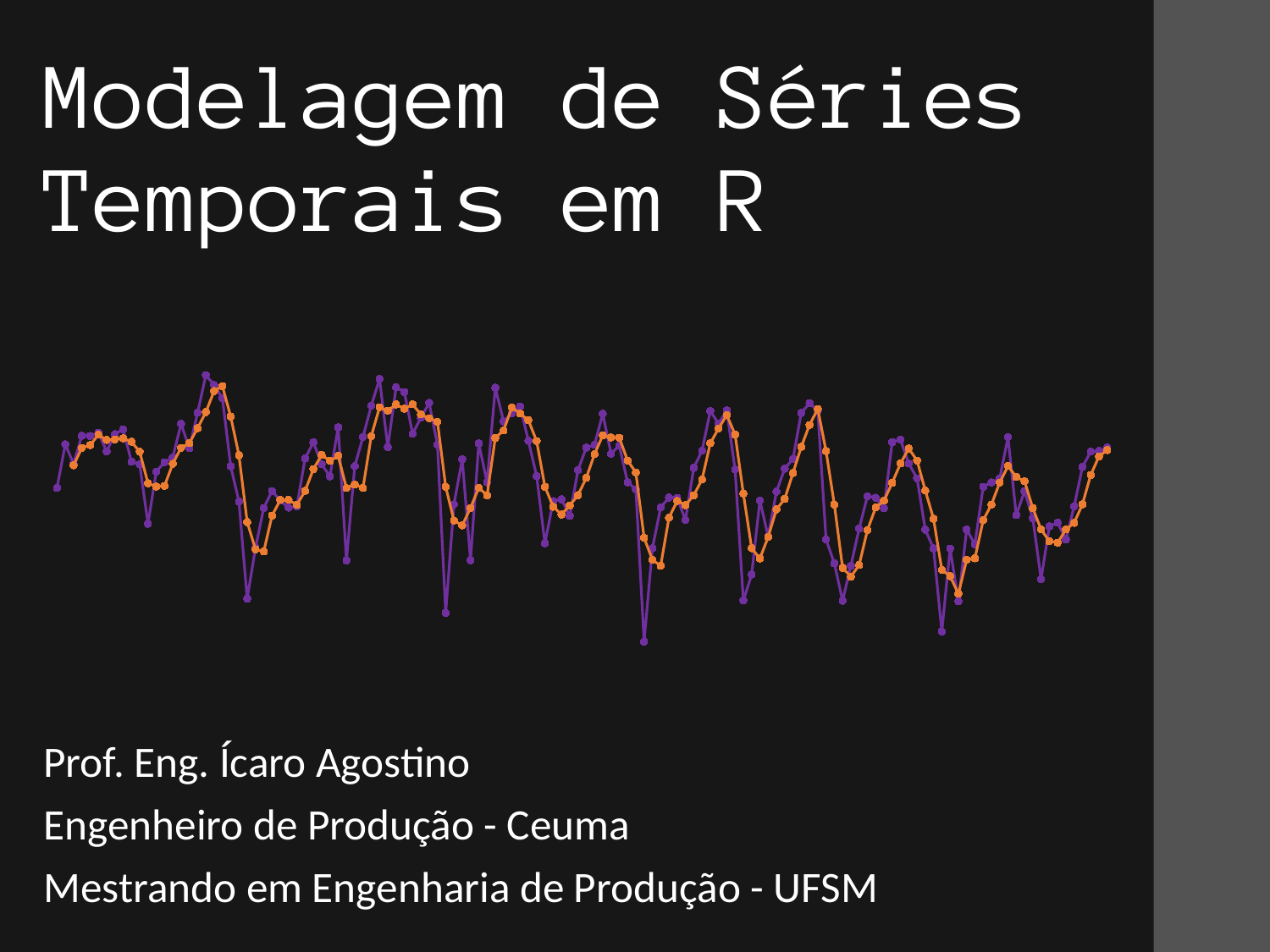

# Modelagem de Séries Temporais em R

### Chart

| Category |  |  |
|---|---|---|
Prof. Eng. Ícaro Agostino
Engenheiro de Produção - Ceuma
Mestrando em Engenharia de Produção - UFSM